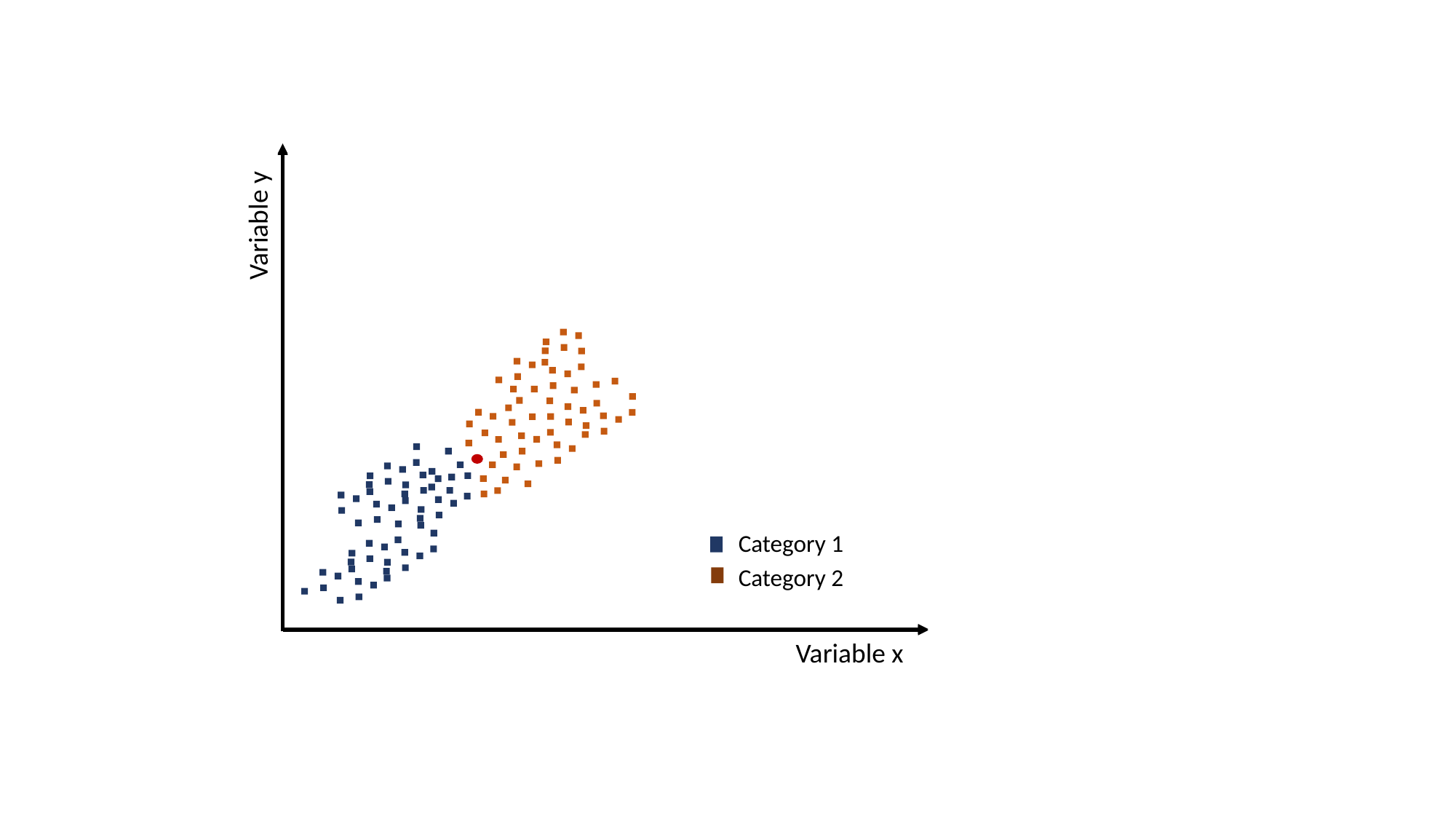

Variable y

Category 1

Category 2

Variable x